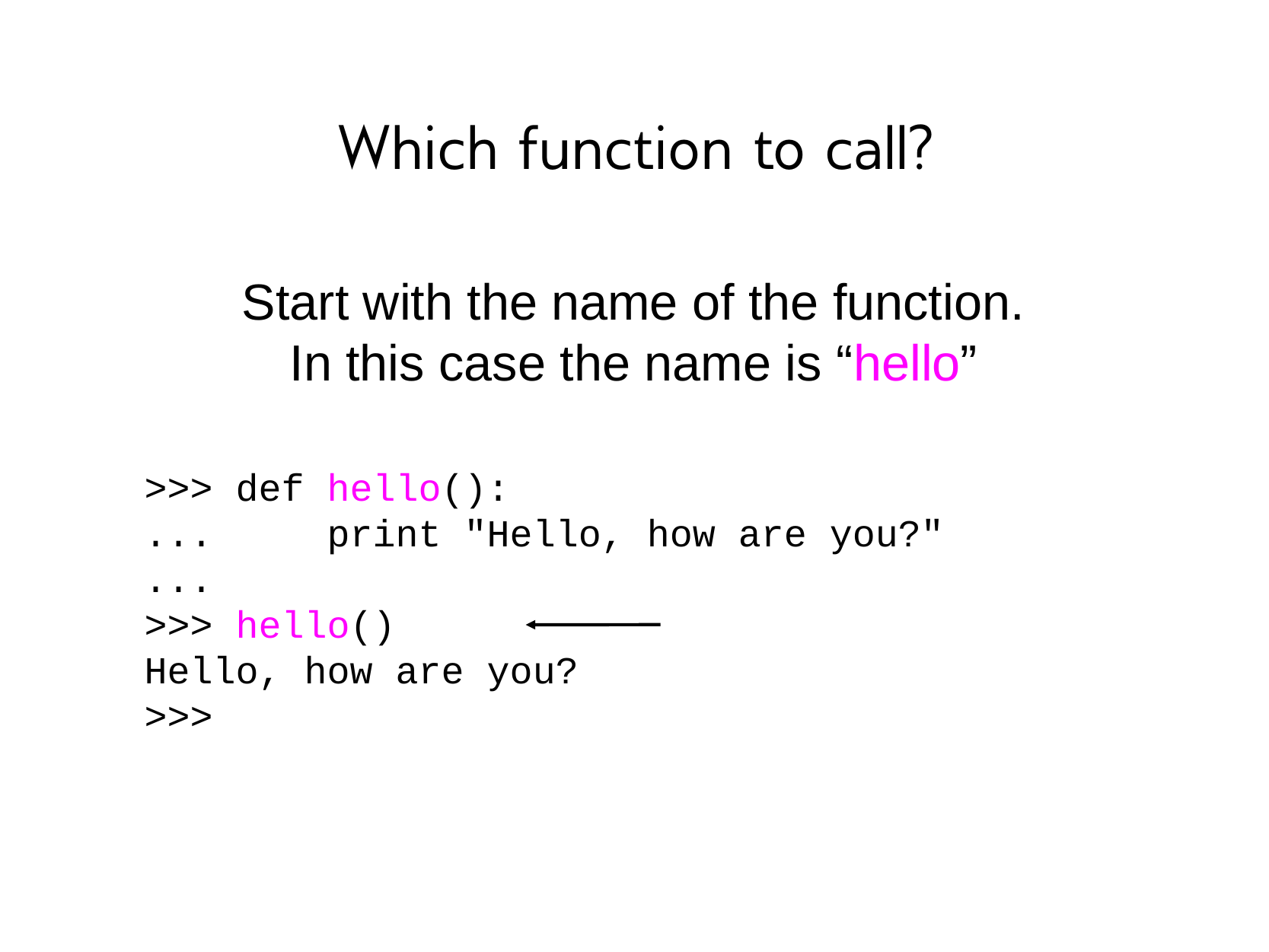

# Which function to call?
Start with the name of the function.
In this case the name is “hello”
>>> def hello():
...     print "Hello, how are you?"
...
>>> hello()
Hello, how are you?
>>>